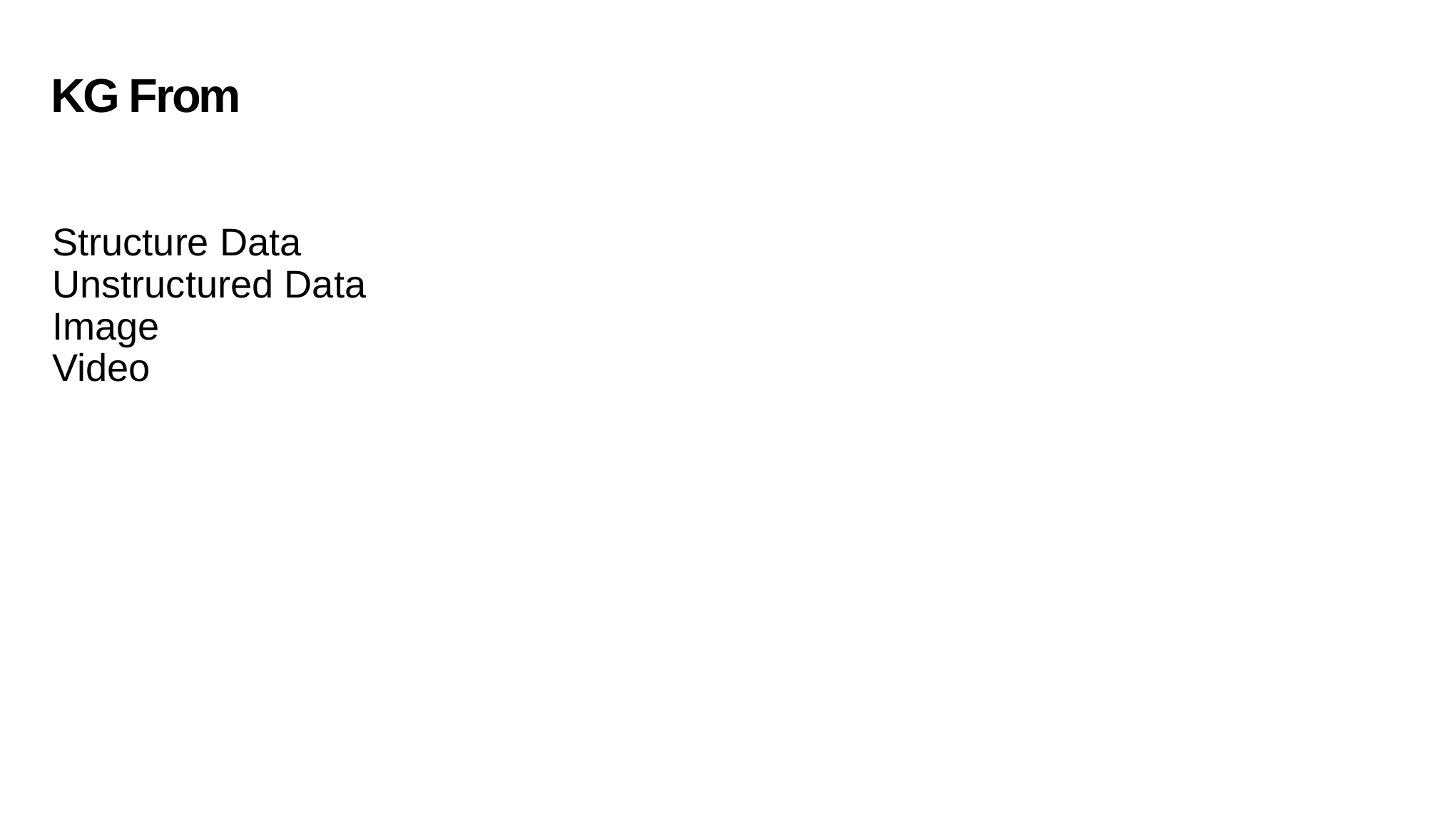

# KG From
Structure Data
Unstructured Data
Image
Video